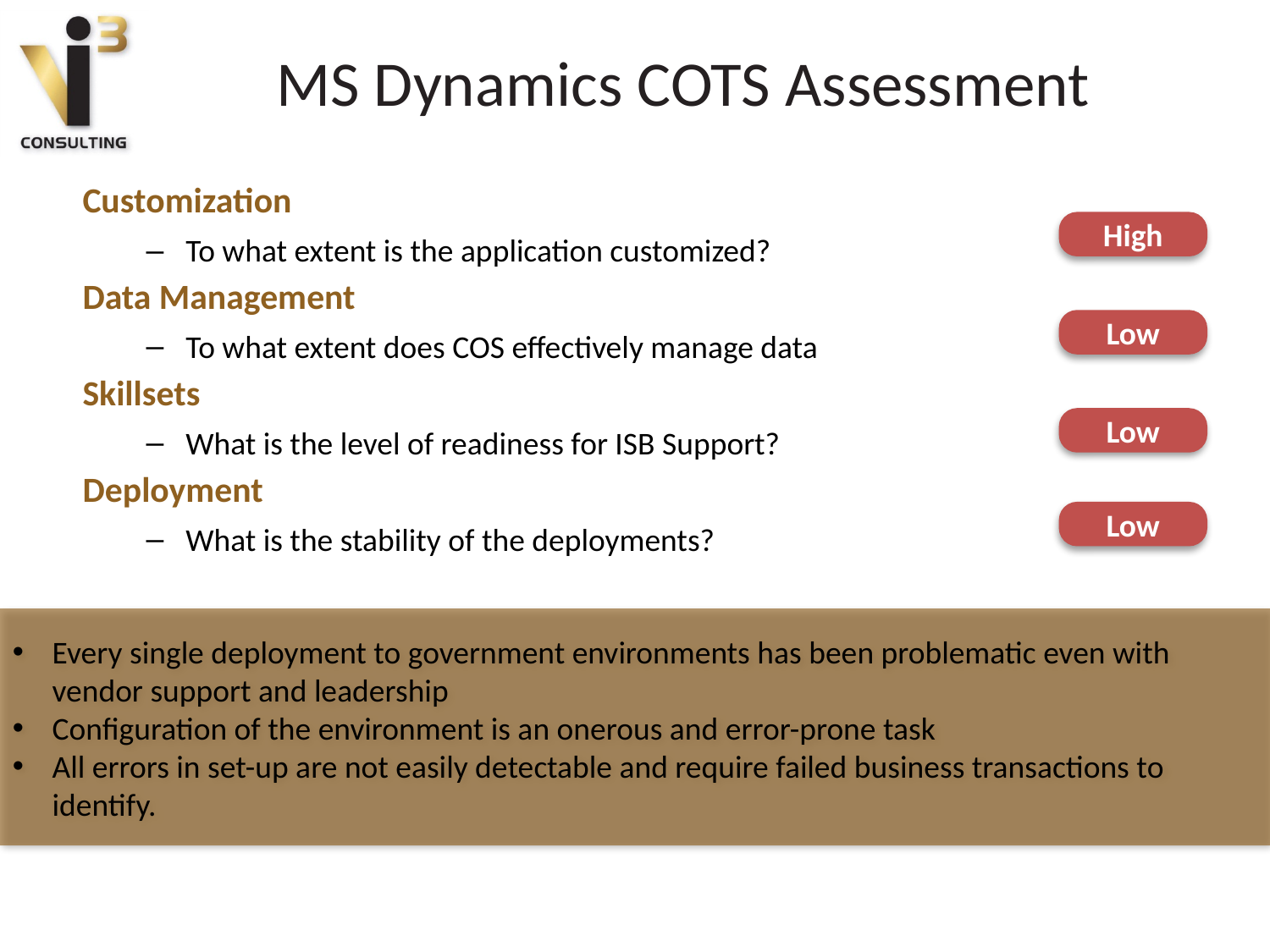

# MS Dynamics COTS Assessment
Customization
To what extent is the application customized?
Data Management
To what extent does COS effectively manage data
Skillsets
What is the level of readiness for ISB Support?
Deployment
What is the stability of the deployments?
High
Low
Low
Low
Every single deployment to government environments has been problematic even with vendor support and leadership
Configuration of the environment is an onerous and error-prone task
All errors in set-up are not easily detectable and require failed business transactions to identify.